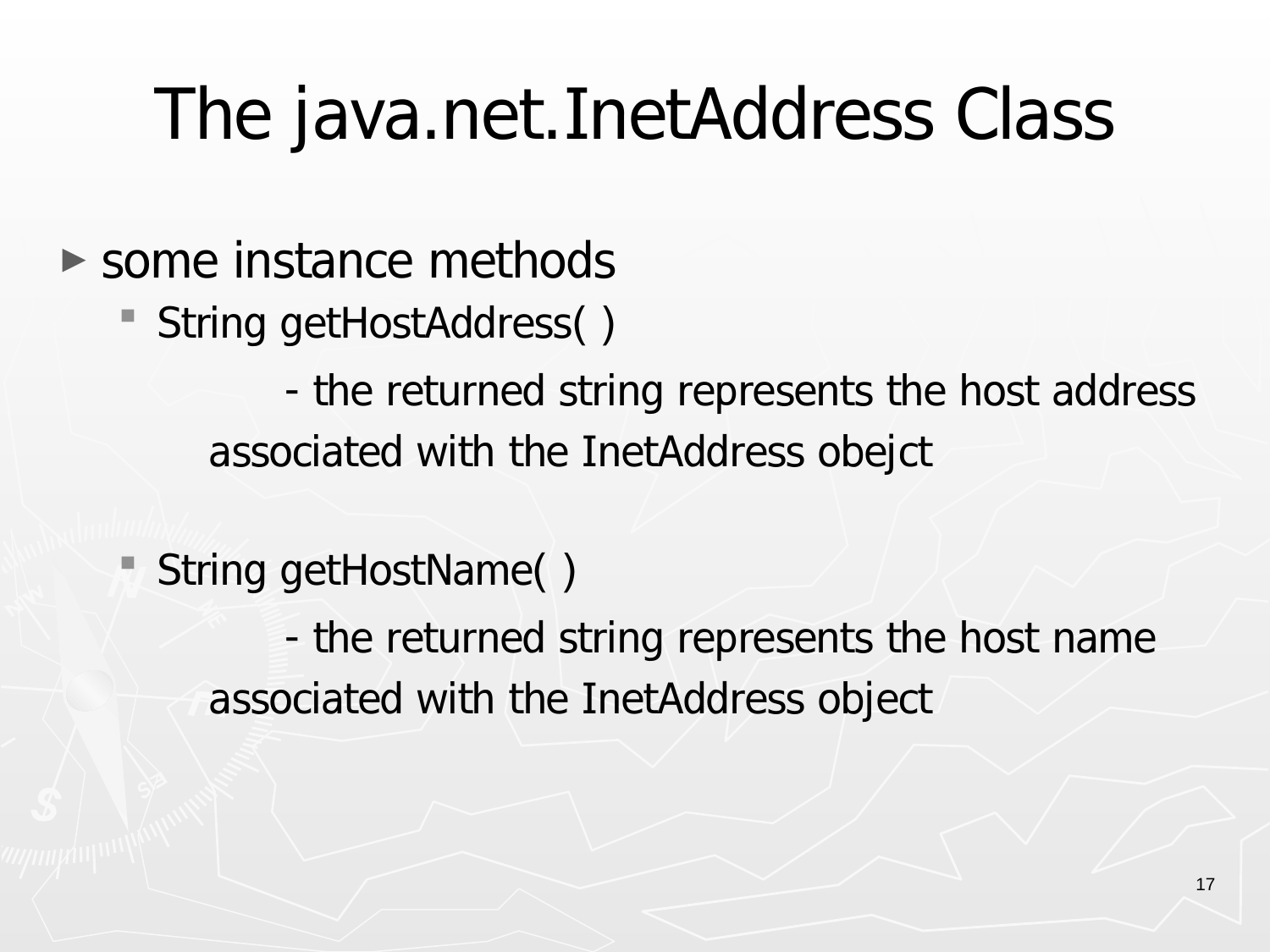

# The java.net.InetAddress Class
some instance methods
String getHostAddress( )
		- the returned string represents the host address
       associated with the InetAddress obejct

String getHostName( )
		- the returned string represents the host name
       associated with the InetAddress object

17